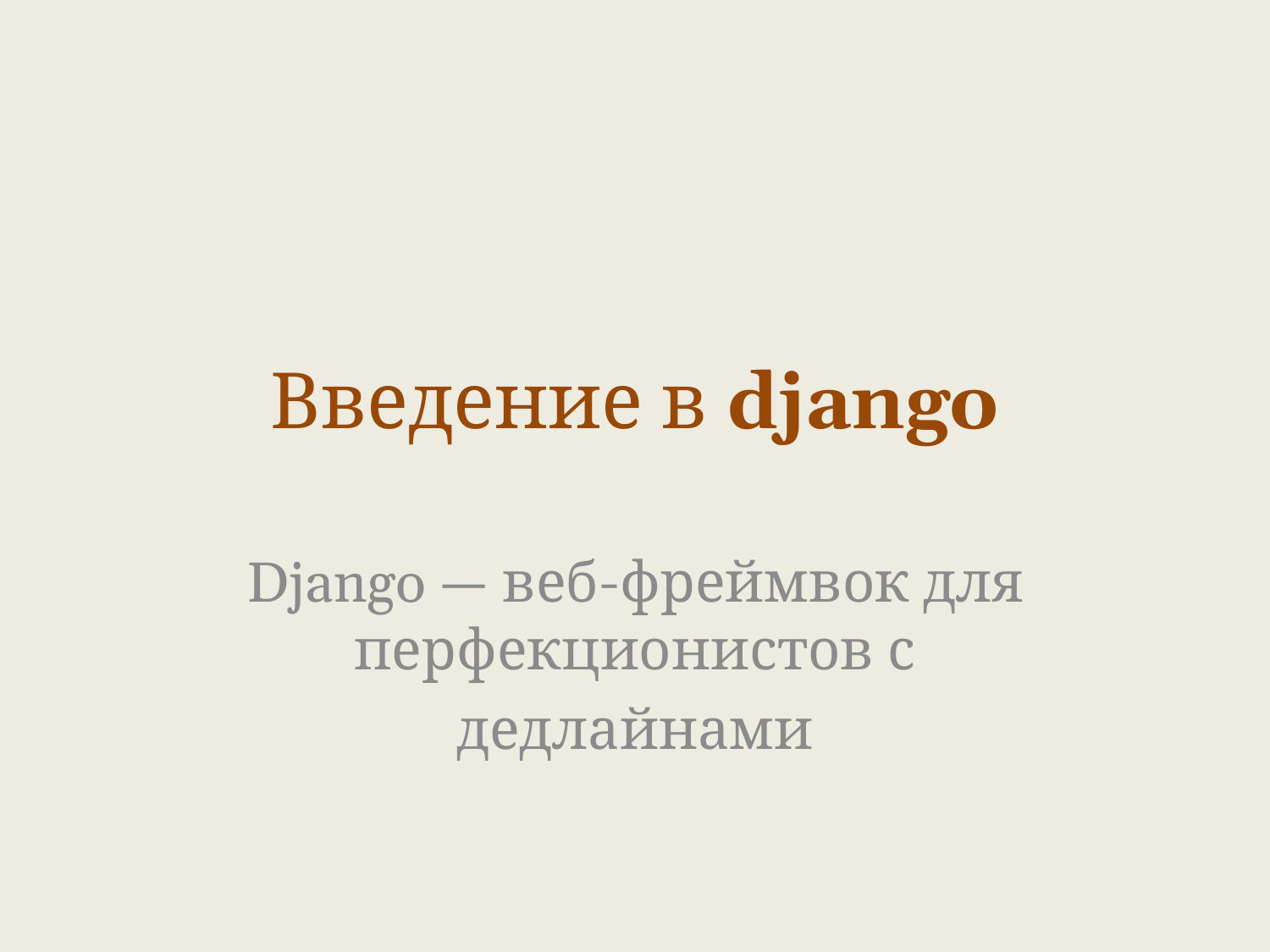

# Введение в django
Django — веб-фреймвок для перфекционистов с
дедлайнами